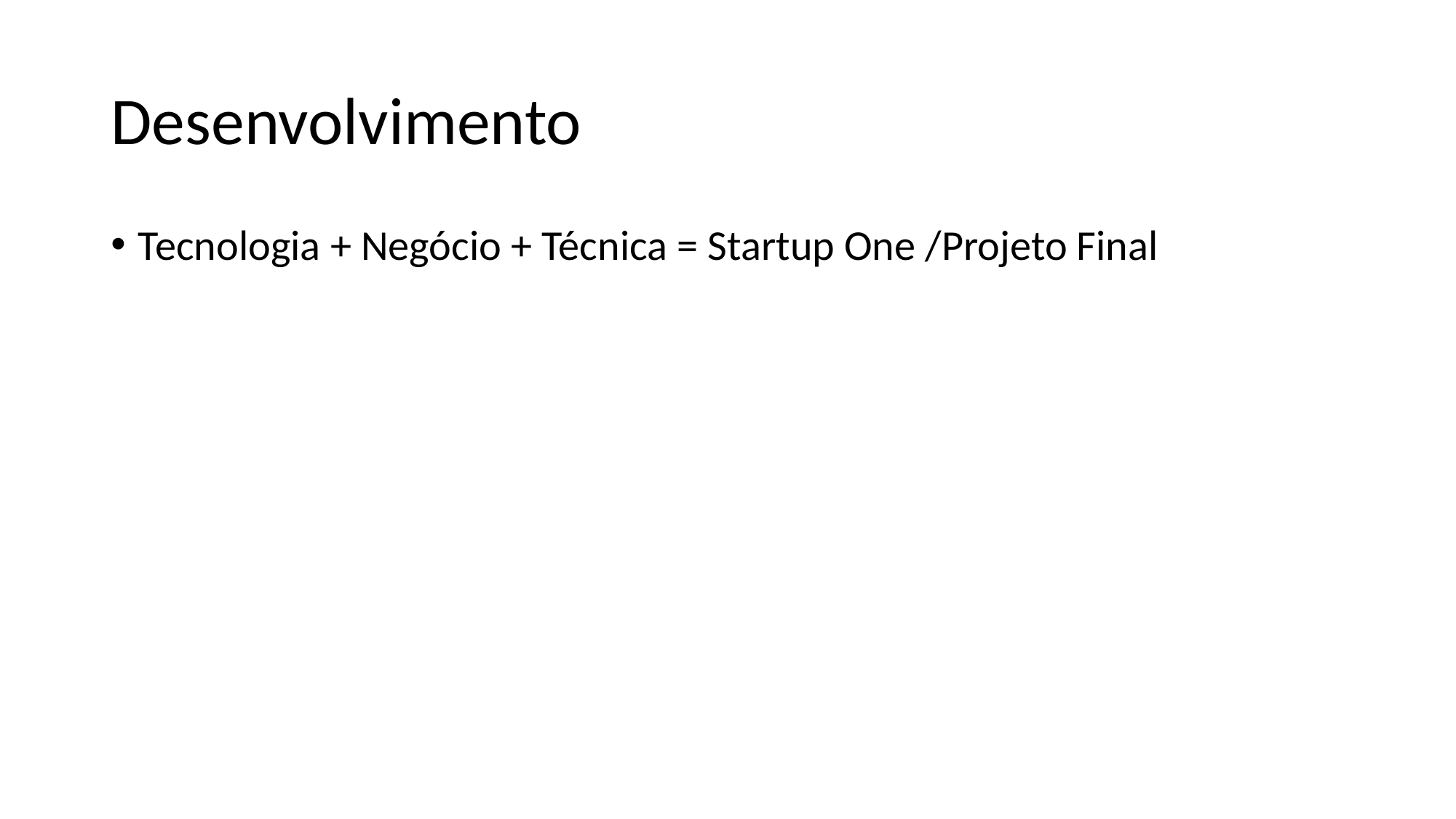

# Desenvolvimento
Tecnologia + Negócio + Técnica = Startup One /Projeto Final